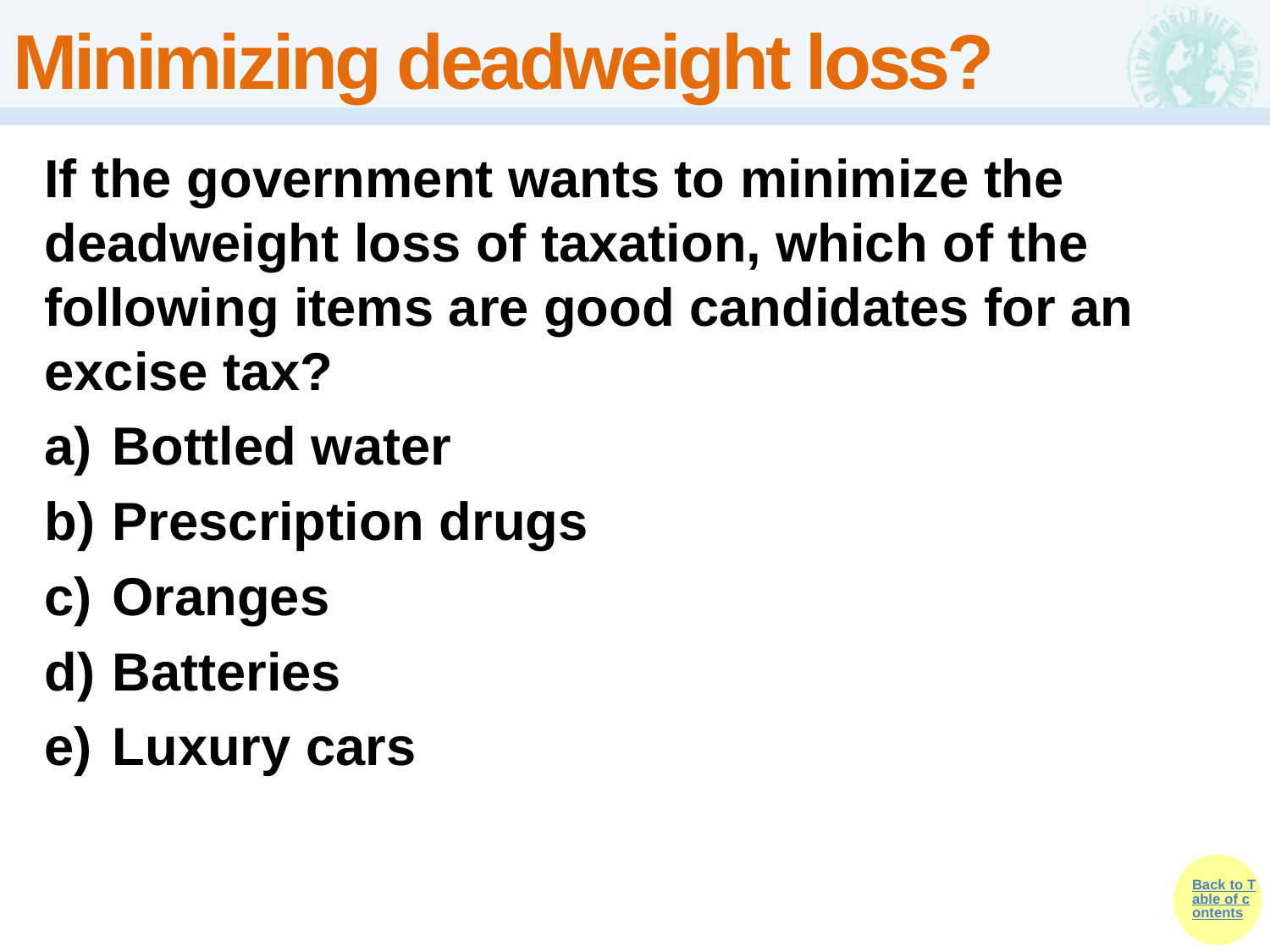

# Minimizing deadweight loss?
If the government wants to minimize the deadweight loss of taxation, which of the following items are good candidates for an excise tax?
Bottled water
Prescription drugs
Oranges
Batteries
Luxury cars